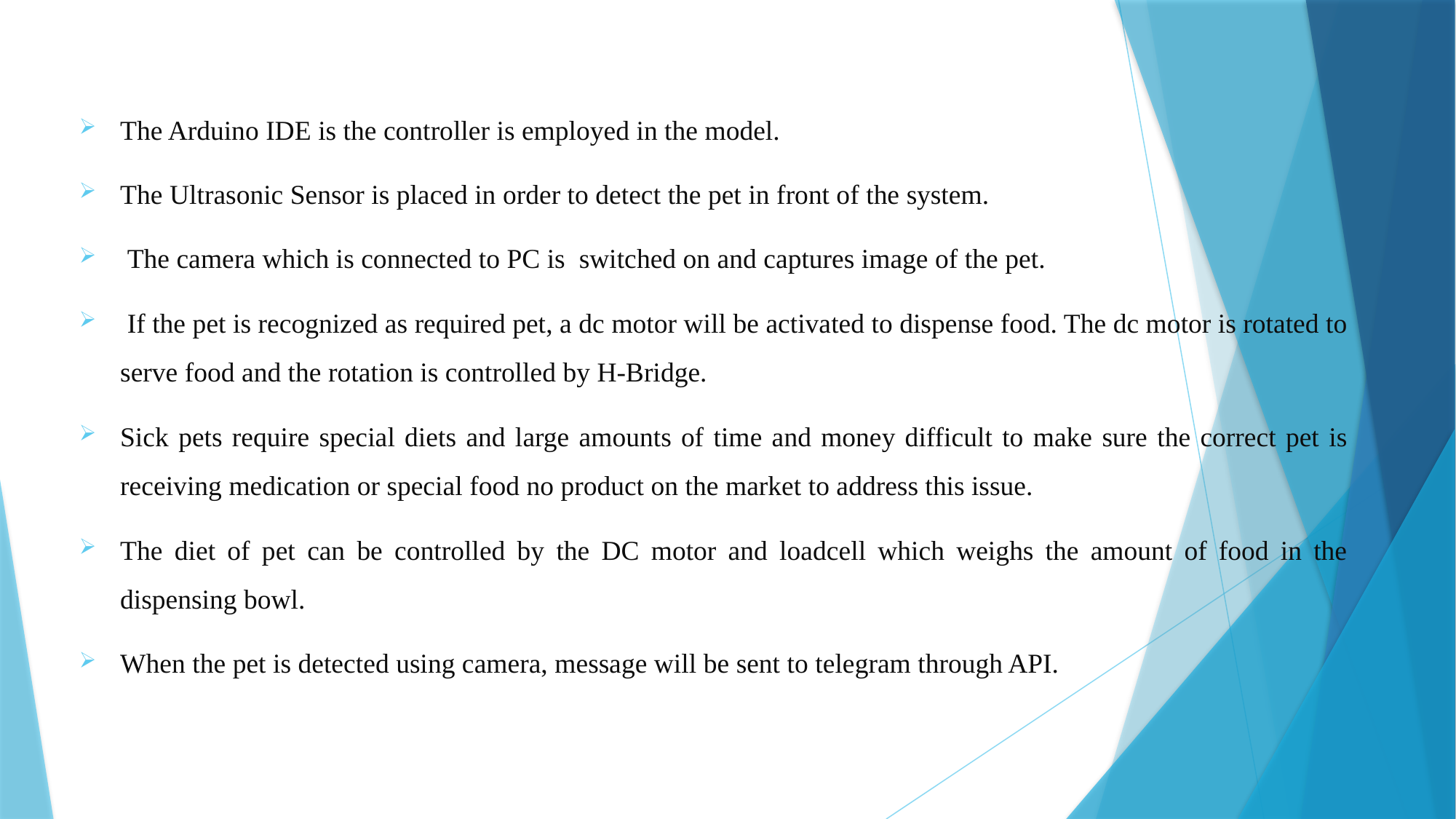

The Arduino IDE is the controller is employed in the model.
The Ultrasonic Sensor is placed in order to detect the pet in front of the system.
 The camera which is connected to PC is  switched on and captures image of the pet.
 If the pet is recognized as required pet, a dc motor will be activated to dispense food. The dc motor is rotated to serve food and the rotation is controlled by H-Bridge.
Sick pets require special diets and large amounts of time and money difficult to make sure the correct pet is receiving medication or special food no product on the market to address this issue.
The diet of pet can be controlled by the DC motor and loadcell which weighs the amount of food in the dispensing bowl.
When the pet is detected using camera, message will be sent to telegram through API.